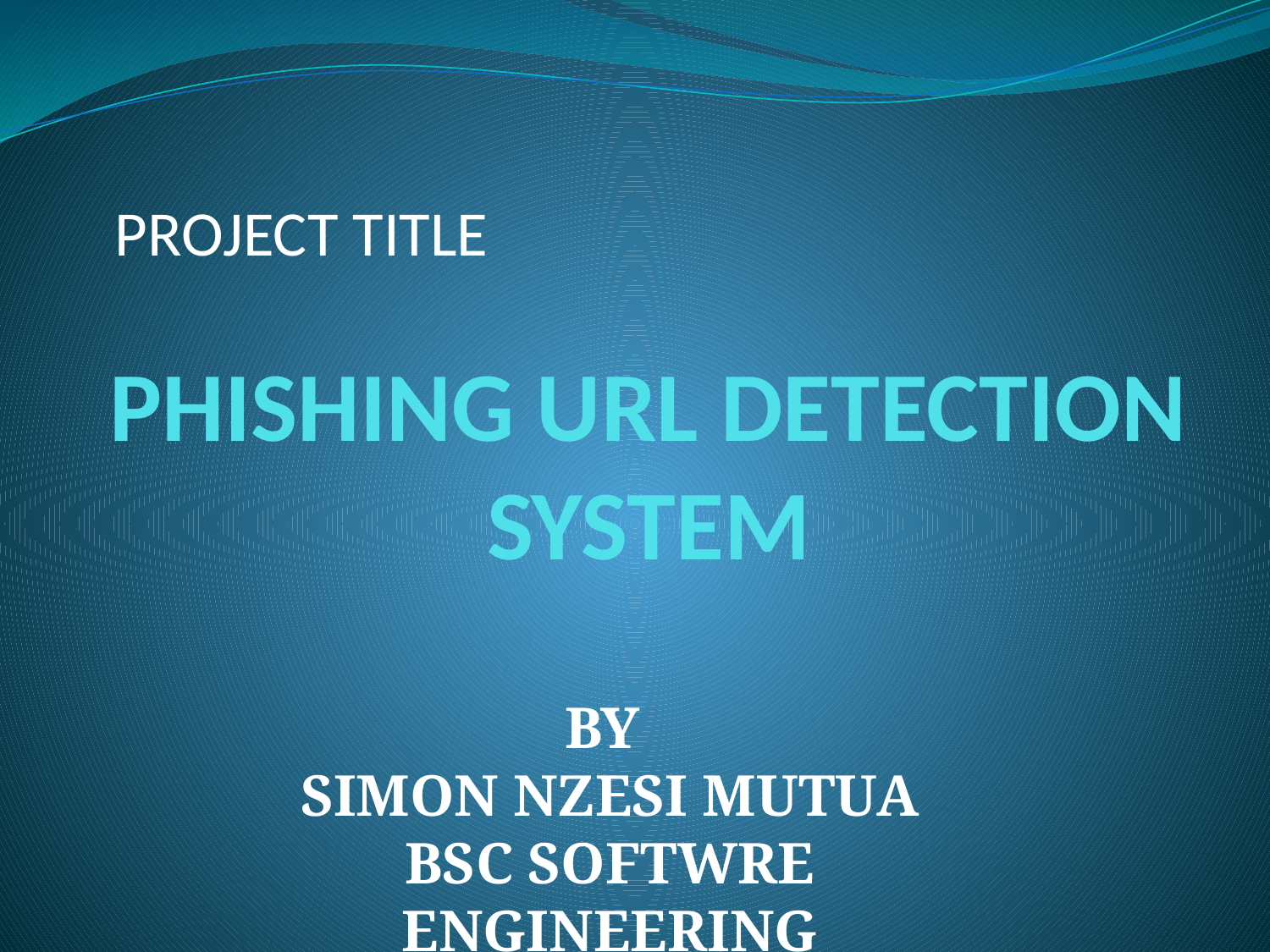

PROJECT TITLE
# PHISHING URL DETECTION SYSTEM
BY
SIMON NZESI MUTUA
BSC SOFTWRE ENGINEERING